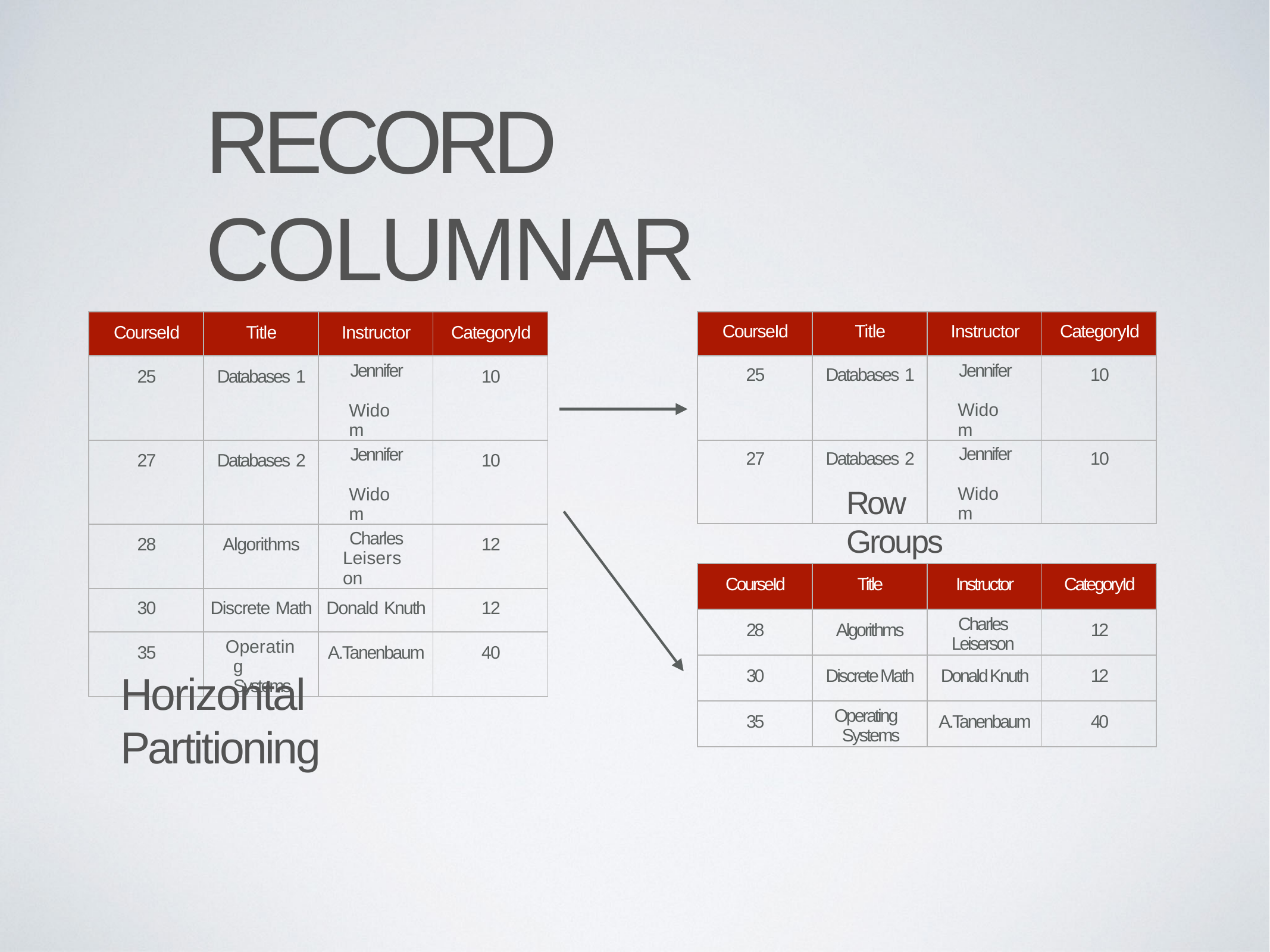

# RECORD COLUMNAR
| CourseId | Title | Instructor | CategoryId |
| --- | --- | --- | --- |
| 25 | Databases 1 | Jennifer Widom | 10 |
| 27 | Databases 2 | Jennifer Widom | 10 |
| 28 | Algorithms | Charles Leiserson | 12 |
| 30 | Discrete Math | Donald Knuth | 12 |
| 35 | Operating Systems | A.Tanenbaum | 40 |
| CourseId | Title | Instructor | CategoryId |
| --- | --- | --- | --- |
| 25 | Databases 1 | Jennifer Widom | 10 |
| 27 | Databases 2 | Jennifer Widom | 10 |

Row Groups

| CourseId | Title | Instructor | CategoryId |
| --- | --- | --- | --- |
| 28 | Algorithms | Charles Leiserson | 12 |
| 30 | Discrete Math | Donald Knuth | 12 |
| 35 | Operating Systems | A.Tanenbaum | 40 |

Horizontal Partitioning